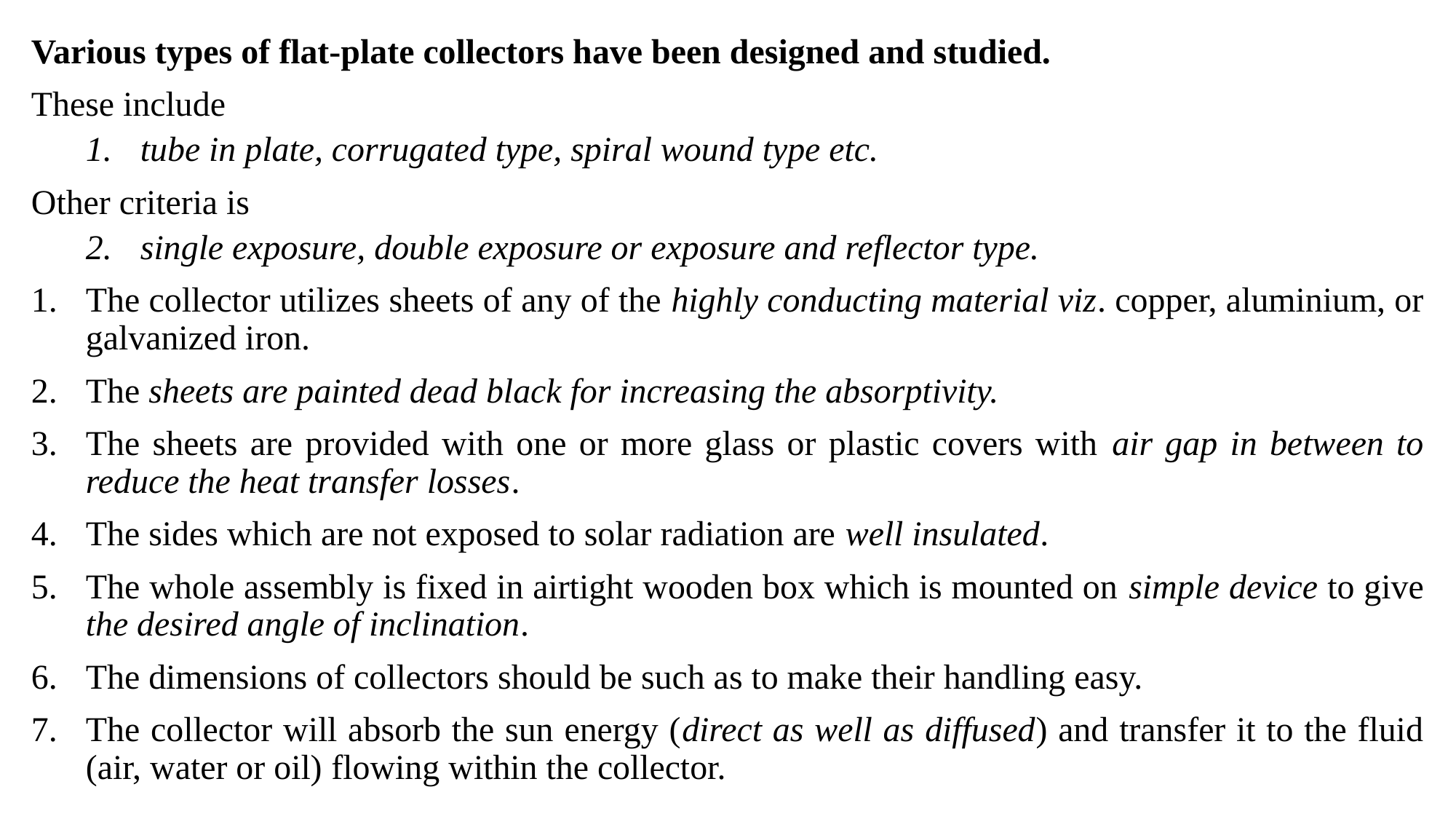

Various types of flat-plate collectors have been designed and studied.
These include
tube in plate, corrugated type, spiral wound type etc.
Other criteria is
single exposure, double exposure or exposure and reflector type.
The collector utilizes sheets of any of the highly conducting material viz. copper, aluminium, or galvanized iron.
The sheets are painted dead black for increasing the absorptivity.
The sheets are provided with one or more glass or plastic covers with air gap in between to reduce the heat transfer losses.
The sides which are not exposed to solar radiation are well insulated.
The whole assembly is fixed in airtight wooden box which is mounted on simple device to give the desired angle of inclination.
The dimensions of collectors should be such as to make their handling easy.
The collector will absorb the sun energy (direct as well as diffused) and transfer it to the fluid (air, water or oil) flowing within the collector.